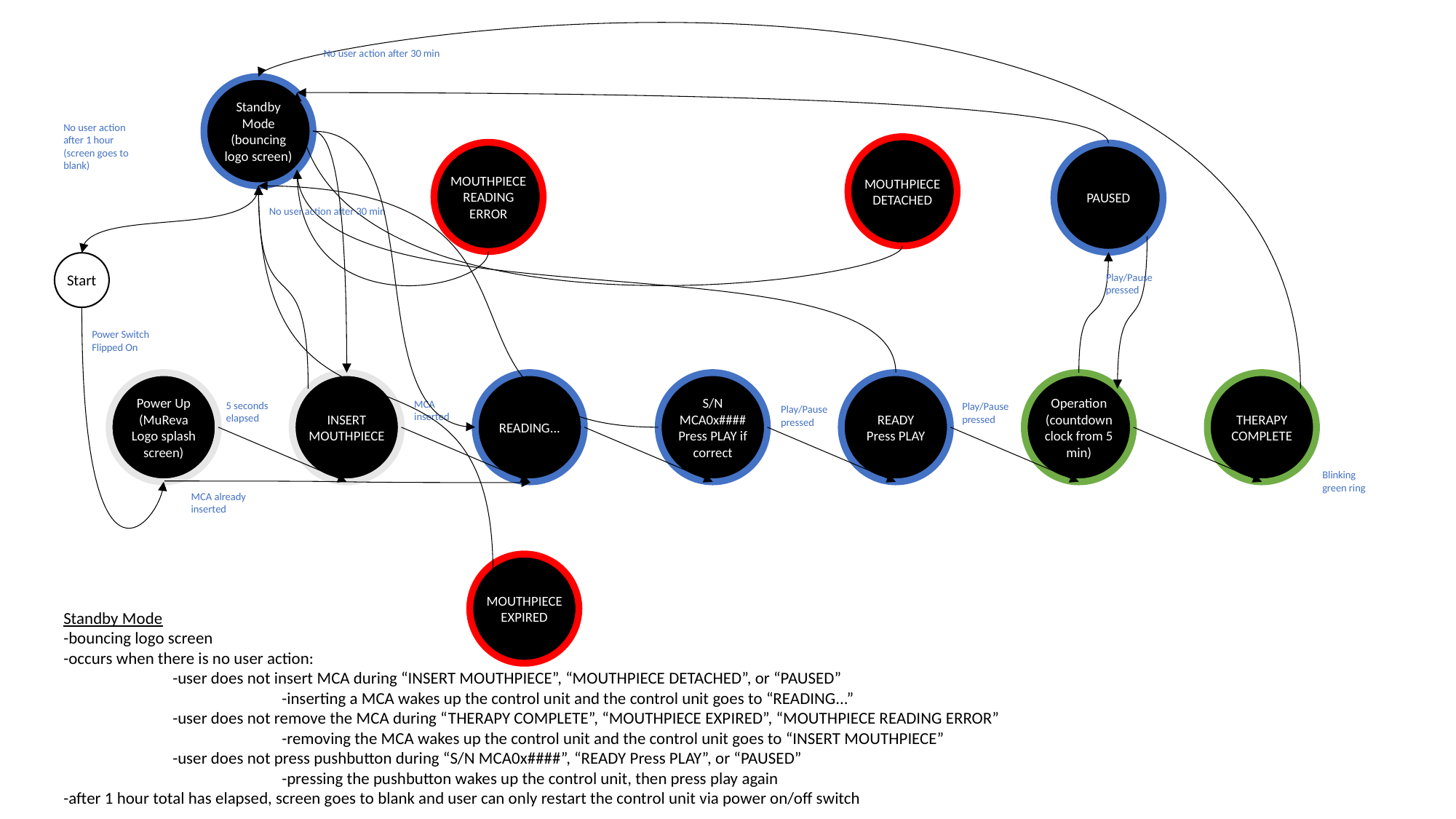

No user action after 30 min
Standby Mode (bouncing logo screen)
No user action after 1 hour (screen goes to blank)
MOUTHPIECE DETACHED
MOUTHPIECEREADING ERROR
PAUSED
No user action after 30 min
Start
Play/Pause pressed
Power Switch
Flipped On
Power Up (MuReva Logo splash screen)
INSERT MOUTHPIECE
READING...
S/N MCA0x#### Press PLAY if correct
READY
Press PLAY
Operation (countdown clock from 5 min)
THERAPY COMPLETE
MCA
inserted
5 seconds elapsed
Play/Pause pressed
Play/Pause pressed
Blinking green ring
MCA already
inserted
MOUTHPIECE EXPIRED
Standby Mode
-bouncing logo screen
-occurs when there is no user action:
	-user does not insert MCA during “INSERT MOUTHPIECE”, “MOUTHPIECE DETACHED”, or “PAUSED”
		-inserting a MCA wakes up the control unit and the control unit goes to “READING...”
	-user does not remove the MCA during “THERAPY COMPLETE”, “MOUTHPIECE EXPIRED”, “MOUTHPIECE READING ERROR”
		-removing the MCA wakes up the control unit and the control unit goes to “INSERT MOUTHPIECE”
	-user does not press pushbutton during “S/N MCA0x####”, “READY Press PLAY”, or “PAUSED”
		-pressing the pushbutton wakes up the control unit, then press play again
-after 1 hour total has elapsed, screen goes to blank and user can only restart the control unit via power on/off switch